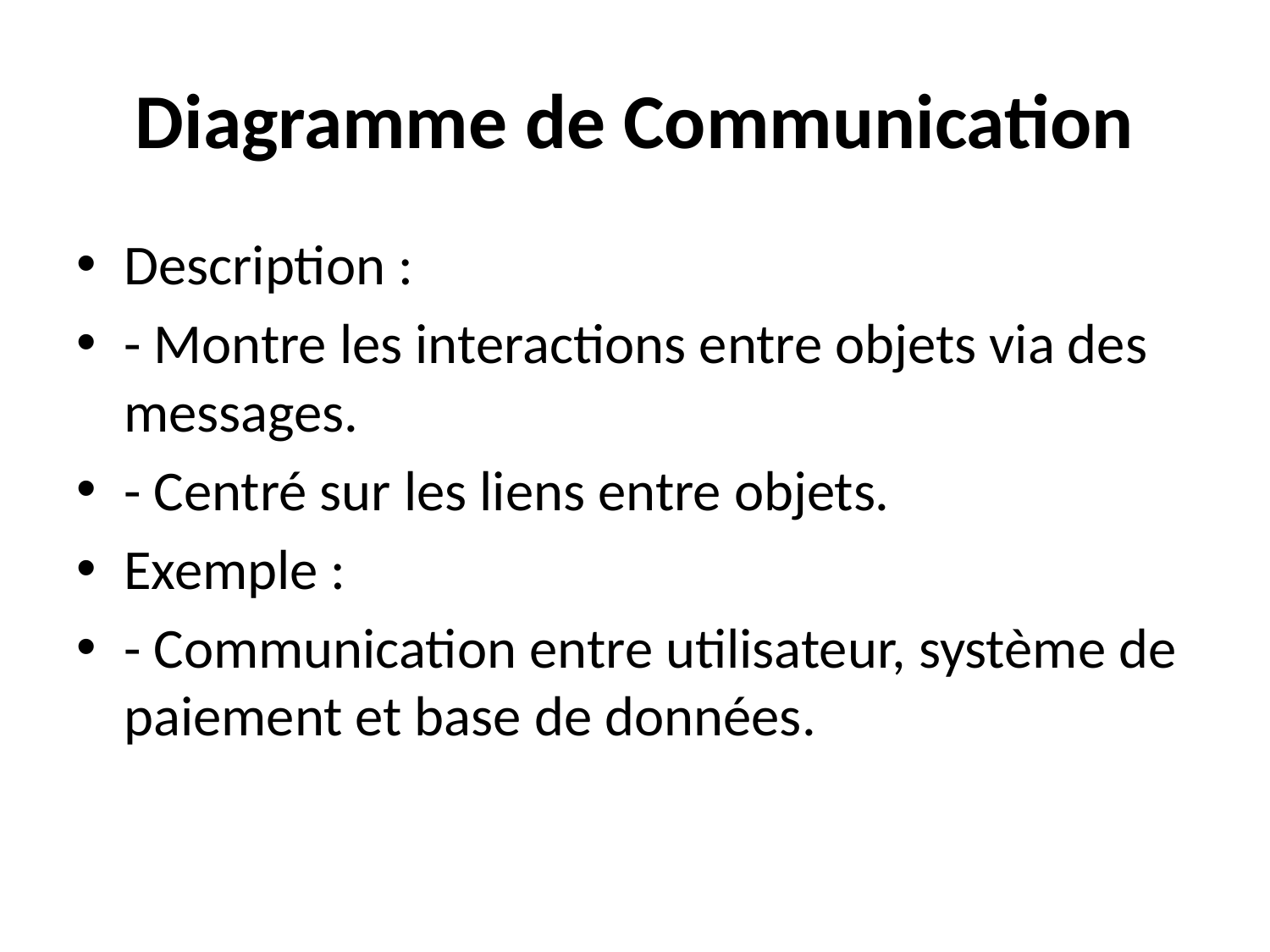

# Diagramme de Communication
Description :
- Montre les interactions entre objets via des messages.
- Centré sur les liens entre objets.
Exemple :
- Communication entre utilisateur, système de paiement et base de données.